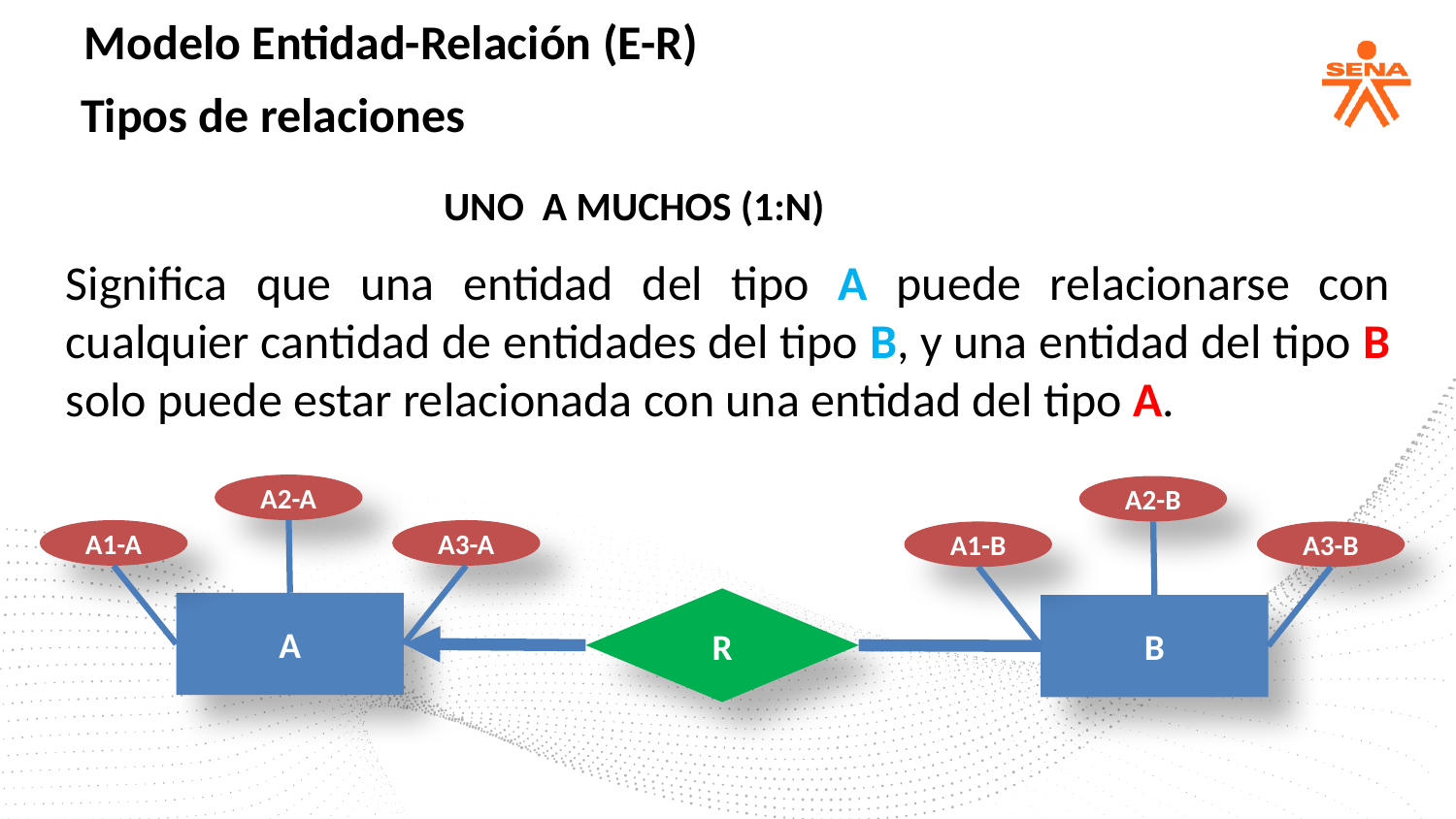

Modelo Entidad-Relación (E-R)
Tipos de relaciones
UNO  A MUCHOS (1:N)
Significa que una entidad del tipo A puede relacionarse con cualquier cantidad de entidades del tipo B, y una entidad del tipo B solo puede estar relacionada con una entidad del tipo A.
A2-A
A2-B
A1-A
A3-A
A1-B
A3-B
R
A
B